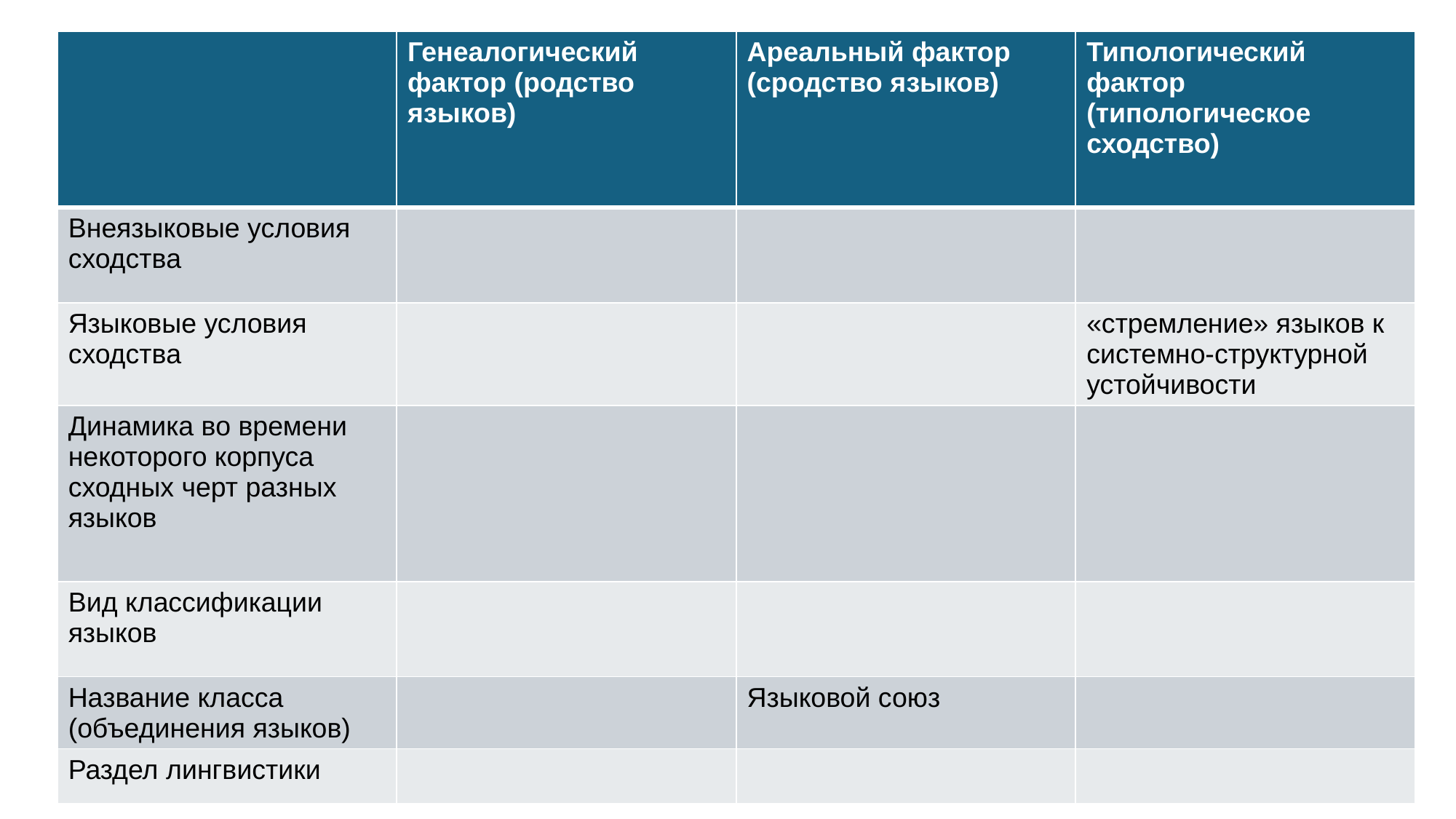

|  | Генеалогический фактор (родство языков) | Ареальный фактор (сродство языков) | Типологический фактор (типологическое сходство) |
| --- | --- | --- | --- |
| Внеязыковые условия сходства |  |  |  |
| Языковые условия сходства |  |  | «стремление» языков к системно-структурной устойчивости |
| Динамика во времени некоторого корпуса сходных черт разных языков |  |  |  |
| Вид классификации языков |  |  |  |
| Название класса (объединения языков) |  | Языковой союз |  |
| Раздел лингвистики |  |  |  |